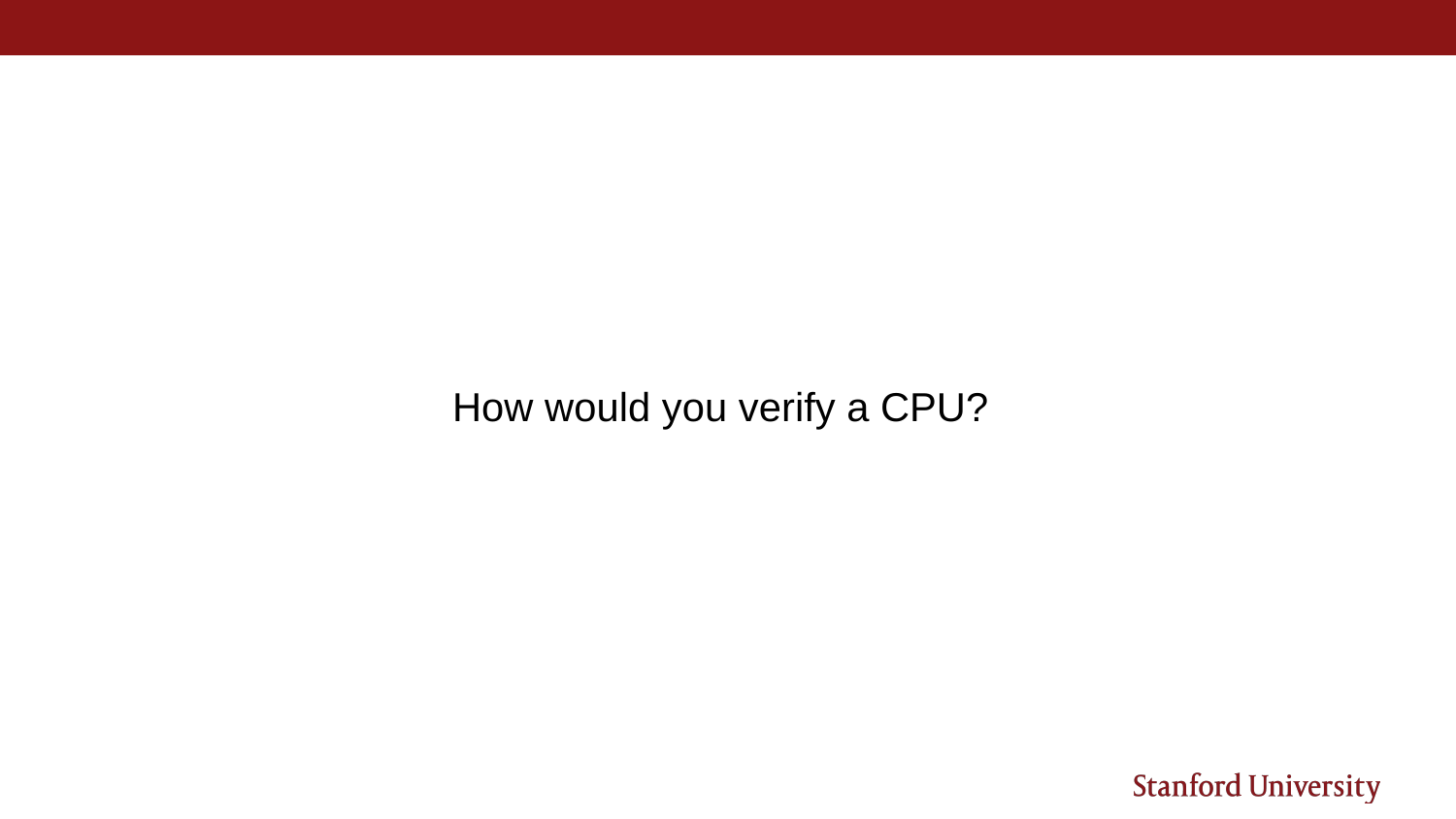

# How would you verify a CPU?